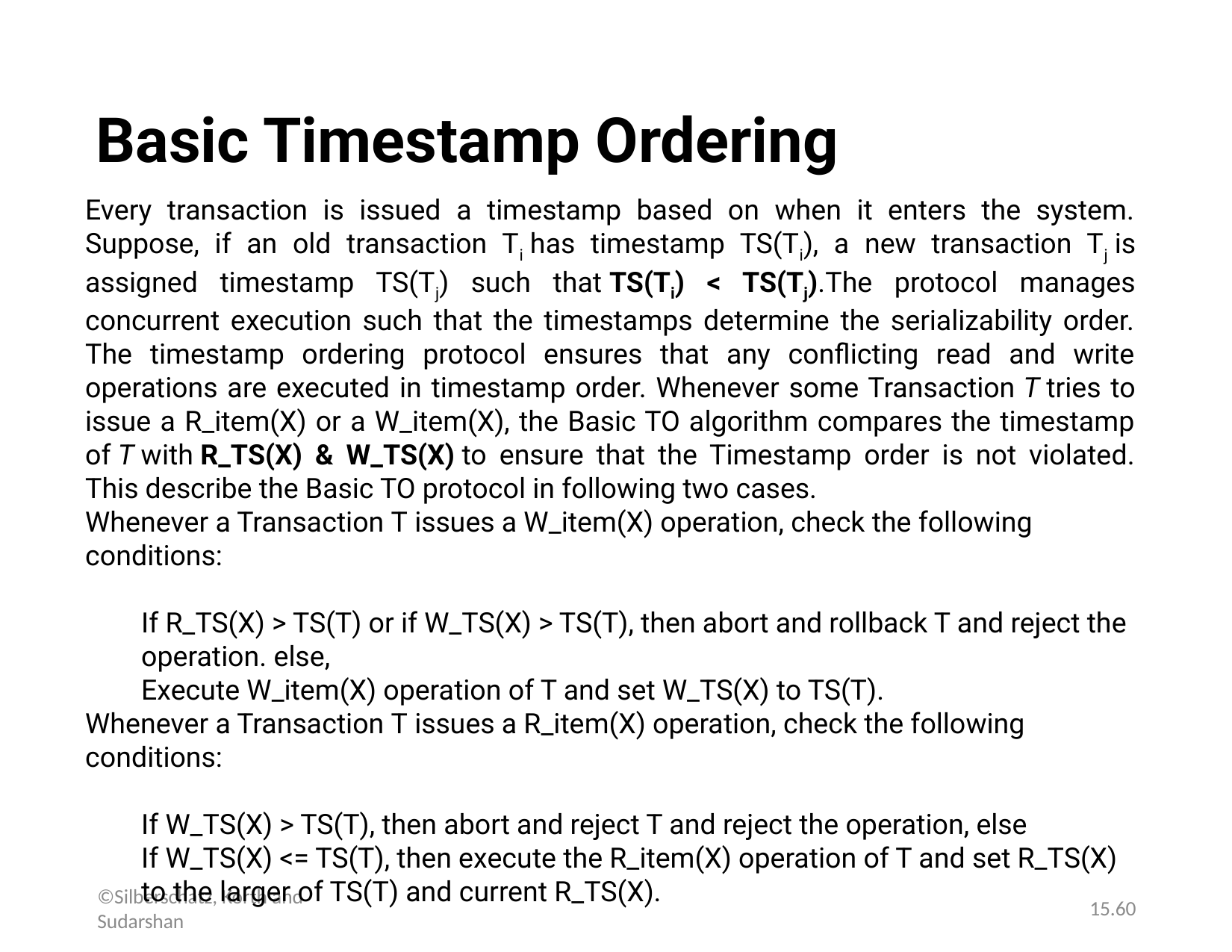

# Basic Timestamp Ordering
Every transaction is issued a timestamp based on when it enters the system. Suppose, if an old transaction Ti has timestamp TS(Ti), a new transaction Tj is assigned timestamp TS(Tj) such that TS(Ti) < TS(Tj).The protocol manages concurrent execution such that the timestamps determine the serializability order. The timestamp ordering protocol ensures that any conflicting read and write operations are executed in timestamp order. Whenever some Transaction T tries to issue a R_item(X) or a W_item(X), the Basic TO algorithm compares the timestamp of T with R_TS(X) & W_TS(X) to ensure that the Timestamp order is not violated. This describe the Basic TO protocol in following two cases.
Whenever a Transaction T issues a W_item(X) operation, check the following conditions:
If R_TS(X) > TS(T) or if W_TS(X) > TS(T), then abort and rollback T and reject the operation. else,
Execute W_item(X) operation of T and set W_TS(X) to TS(T).
Whenever a Transaction T issues a R_item(X) operation, check the following conditions:
If W_TS(X) > TS(T), then abort and reject T and reject the operation, else
If W_TS(X) <= TS(T), then execute the R_item(X) operation of T and set R_TS(X) to the larger of TS(T) and current R_TS(X).

©Silberschatz, Korth and Sudarshan
15.60